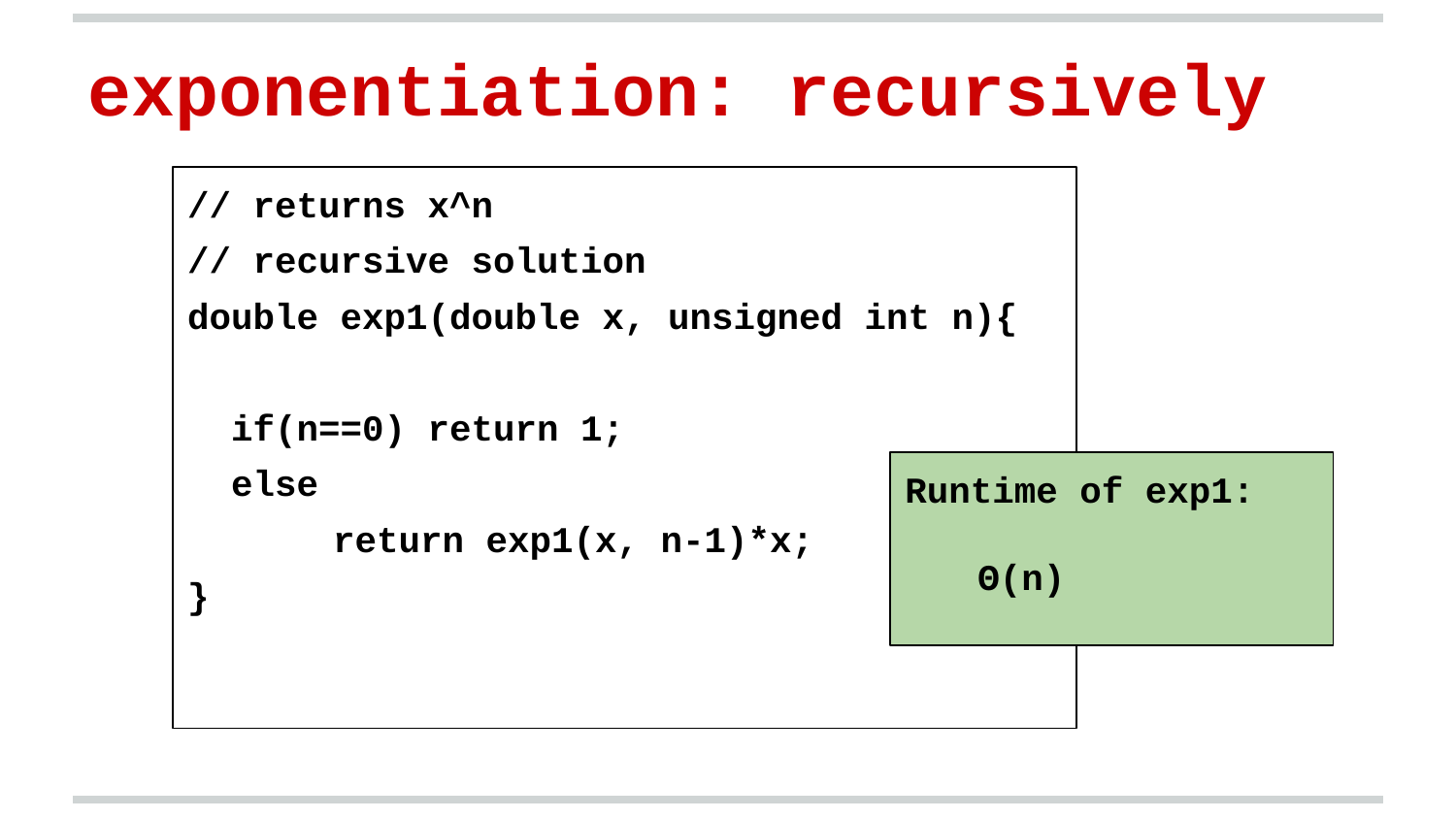

exponentiation: recursively
// returns x^n
// recursive solution
double exp1(double x, unsigned int n){

  if(n==0) return 1;
  else
    	return exp1(x, n-1)*x;
}

Runtime of exp1:

Θ(n)